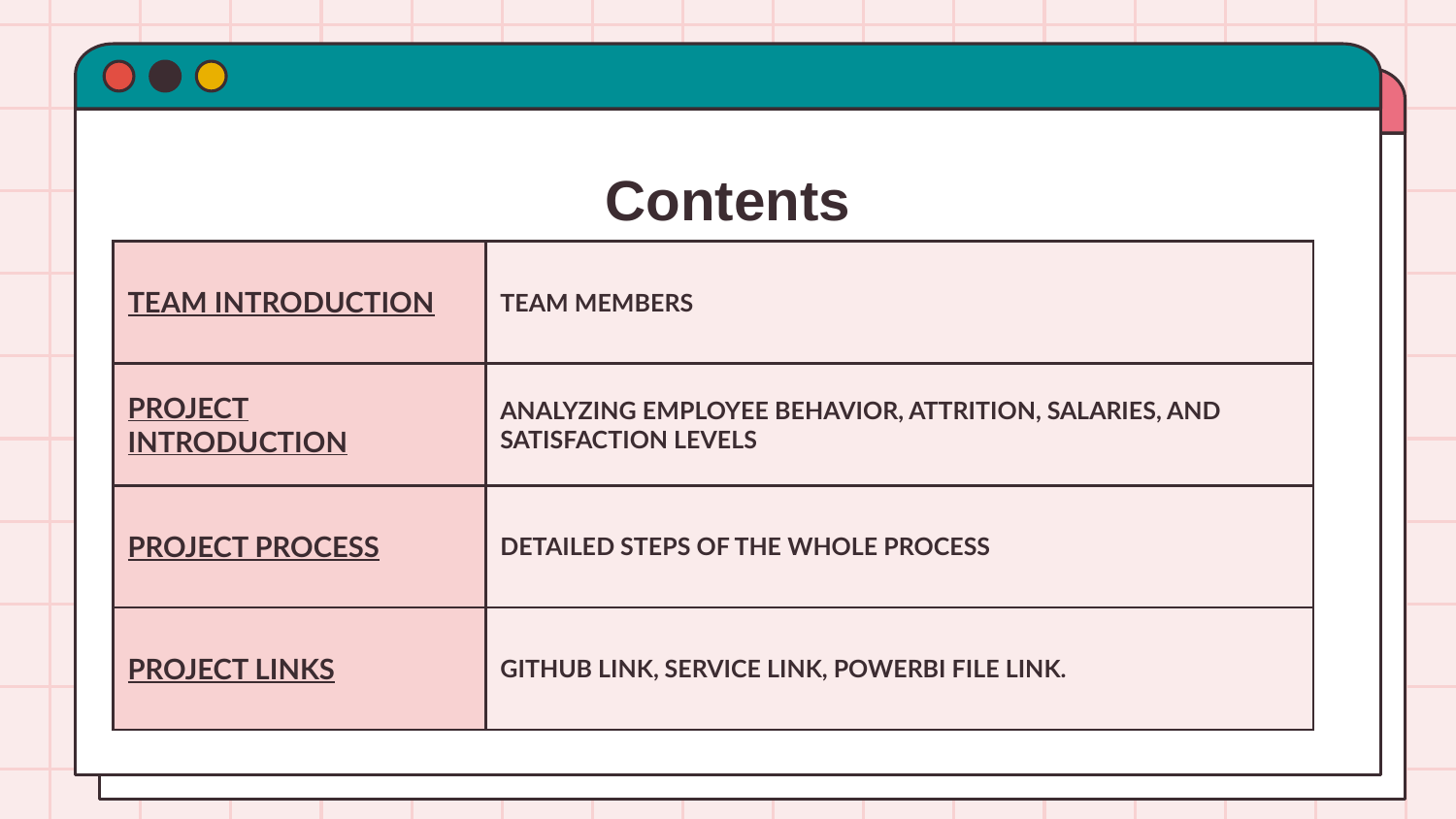

# Contents
| TEAM INTRODUCTION | TEAM MEMBERS |
| --- | --- |
| PROJECT INTRODUCTION | ANALYZING EMPLOYEE BEHAVIOR, ATTRITION, SALARIES, AND SATISFACTION LEVELS |
| PROJECT PROCESS | DETAILED STEPS OF THE WHOLE PROCESS |
| PROJECT LINKS | GITHUB LINK, SERVICE LINK, POWERBI FILE LINK. |